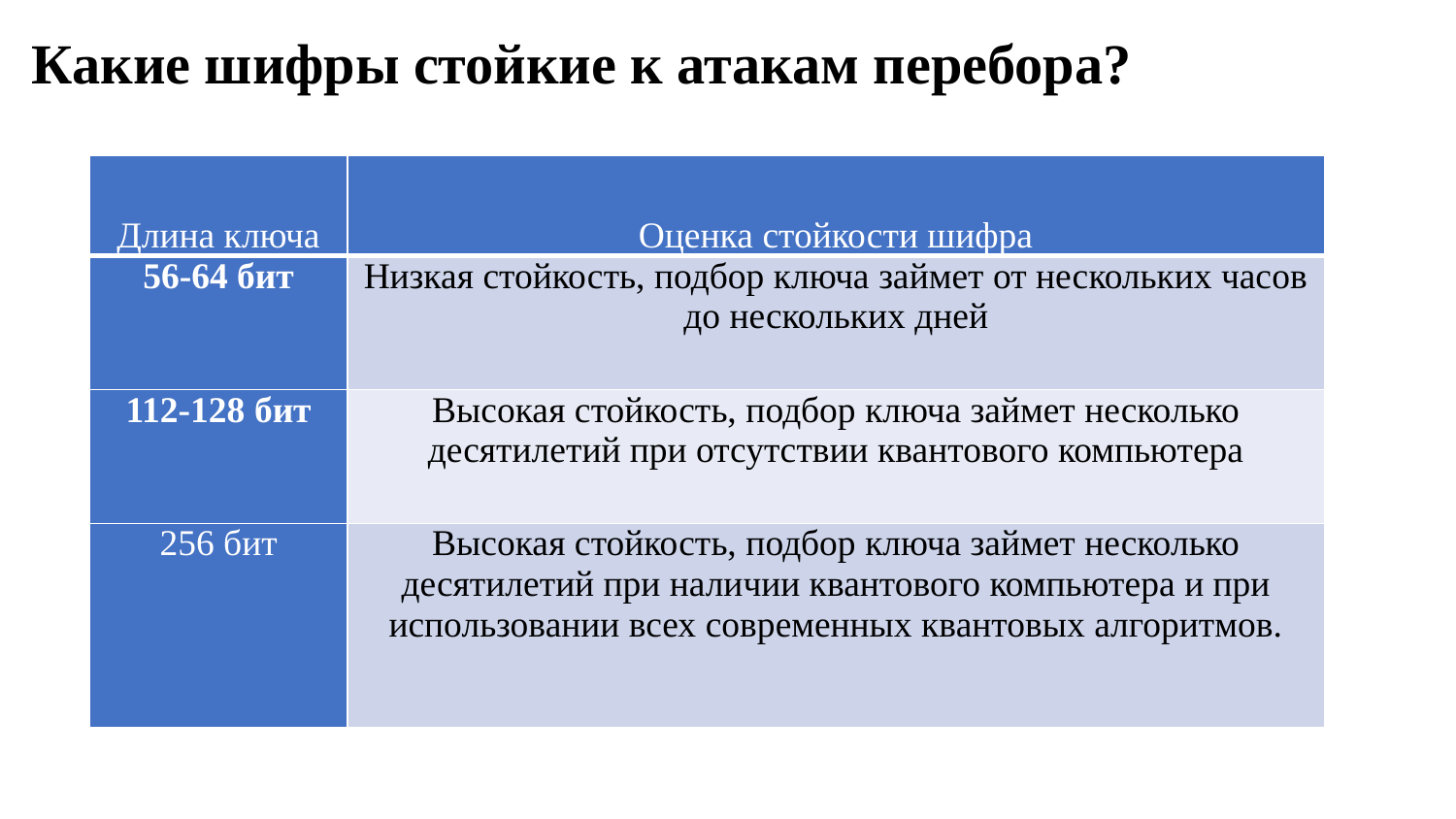

# Какие шифры стойкие к атакам перебора?
| Длина ключа | Оценка стойкости шифра |
| --- | --- |
| 56-64 бит | Низкая стойкость, подбор ключа займет от нескольких часов до нескольких дней |
| 112-128 бит | Высокая стойкость, подбор ключа займет несколько десятилетий при отсутствии квантового компьютера |
| 256 бит | Высокая стойкость, подбор ключа займет несколько десятилетий при наличии квантового компьютера и при использовании всех современных квантовых алгоритмов. |